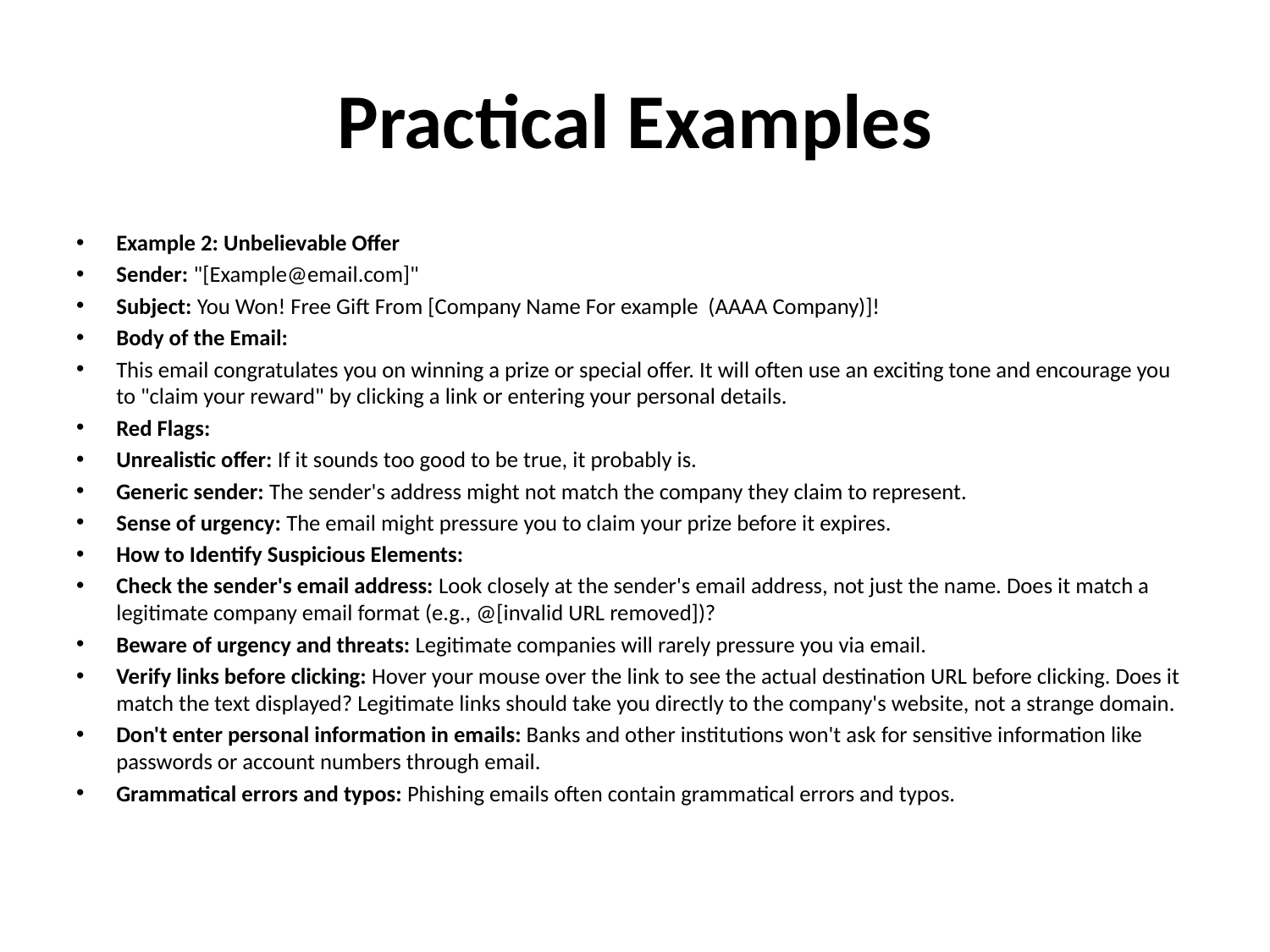

# Practical Examples
Example 2: Unbelievable Offer
Sender: "[Example@email.com]"
Subject: You Won! Free Gift From [Company Name For example  (AAAA Company)]!
Body of the Email:
This email congratulates you on winning a prize or special offer. It will often use an exciting tone and encourage you to "claim your reward" by clicking a link or entering your personal details.
Red Flags:
Unrealistic offer: If it sounds too good to be true, it probably is.
Generic sender: The sender's address might not match the company they claim to represent.
Sense of urgency: The email might pressure you to claim your prize before it expires.
How to Identify Suspicious Elements:
Check the sender's email address: Look closely at the sender's email address, not just the name. Does it match a legitimate company email format (e.g., @[invalid URL removed])?
Beware of urgency and threats: Legitimate companies will rarely pressure you via email.
Verify links before clicking: Hover your mouse over the link to see the actual destination URL before clicking. Does it match the text displayed? Legitimate links should take you directly to the company's website, not a strange domain.
Don't enter personal information in emails: Banks and other institutions won't ask for sensitive information like passwords or account numbers through email.
Grammatical errors and typos: Phishing emails often contain grammatical errors and typos.